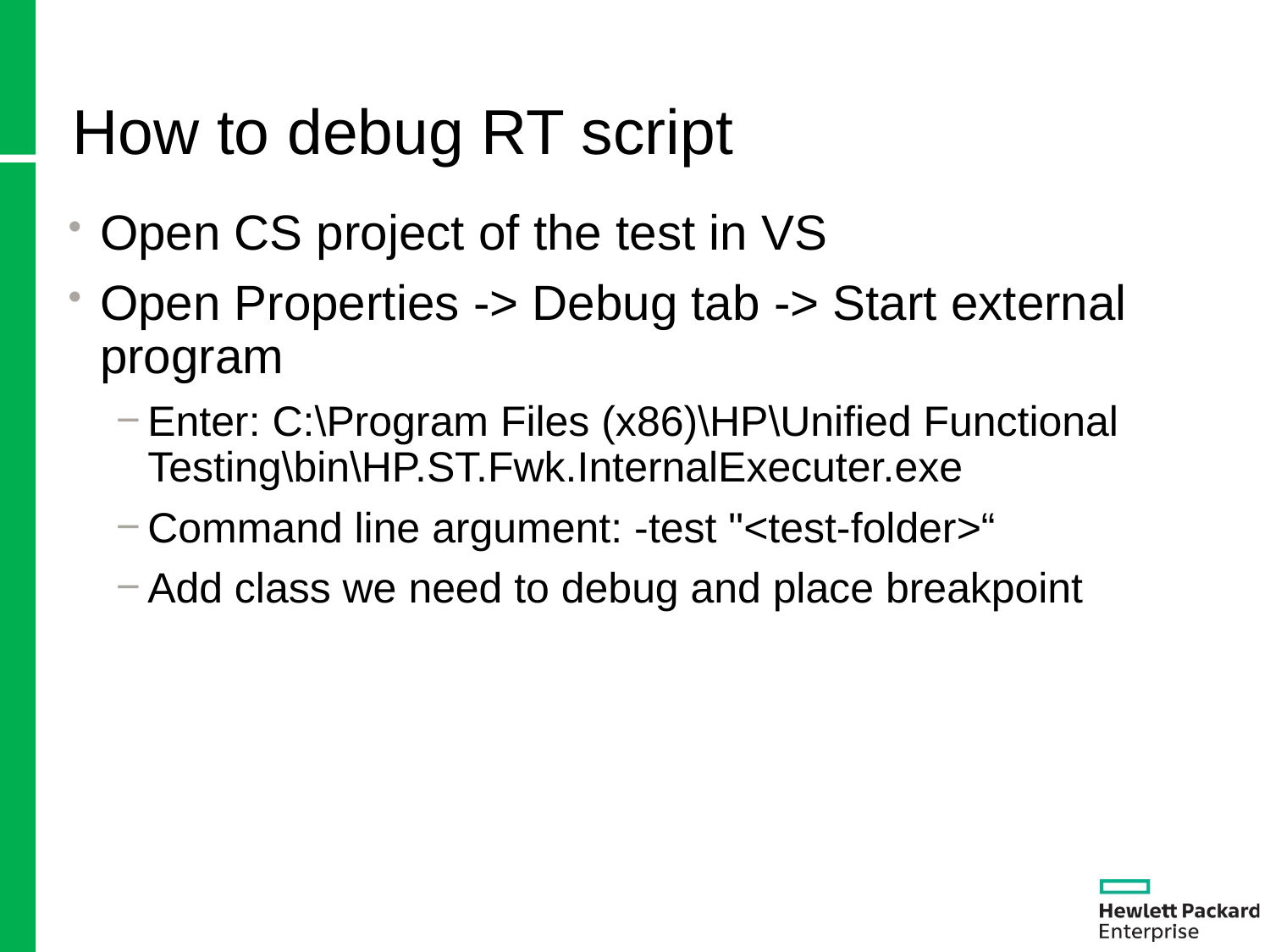

# How to debug RT script
Open CS project of the test in VS
Open Properties -> Debug tab -> Start external program
Enter: C:\Program Files (x86)\HP\Unified Functional Testing\bin\HP.ST.Fwk.InternalExecuter.exe
Command line argument: -test "<test-folder>“
Add class we need to debug and place breakpoint